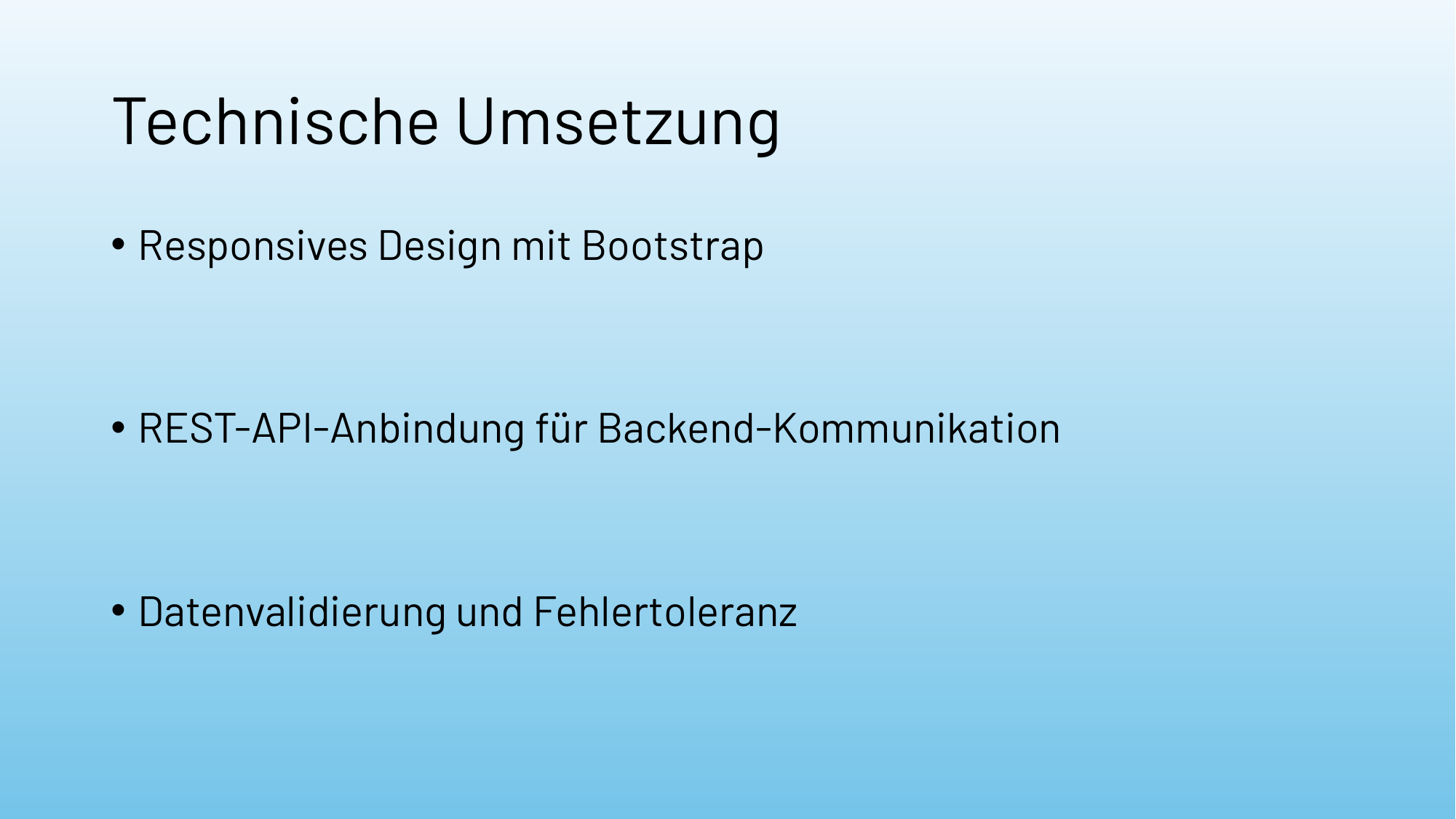

# Technische Umsetzung
Responsives Design mit Bootstrap

REST-API-Anbindung für Backend-Kommunikation

Datenvalidierung und Fehlertoleranz